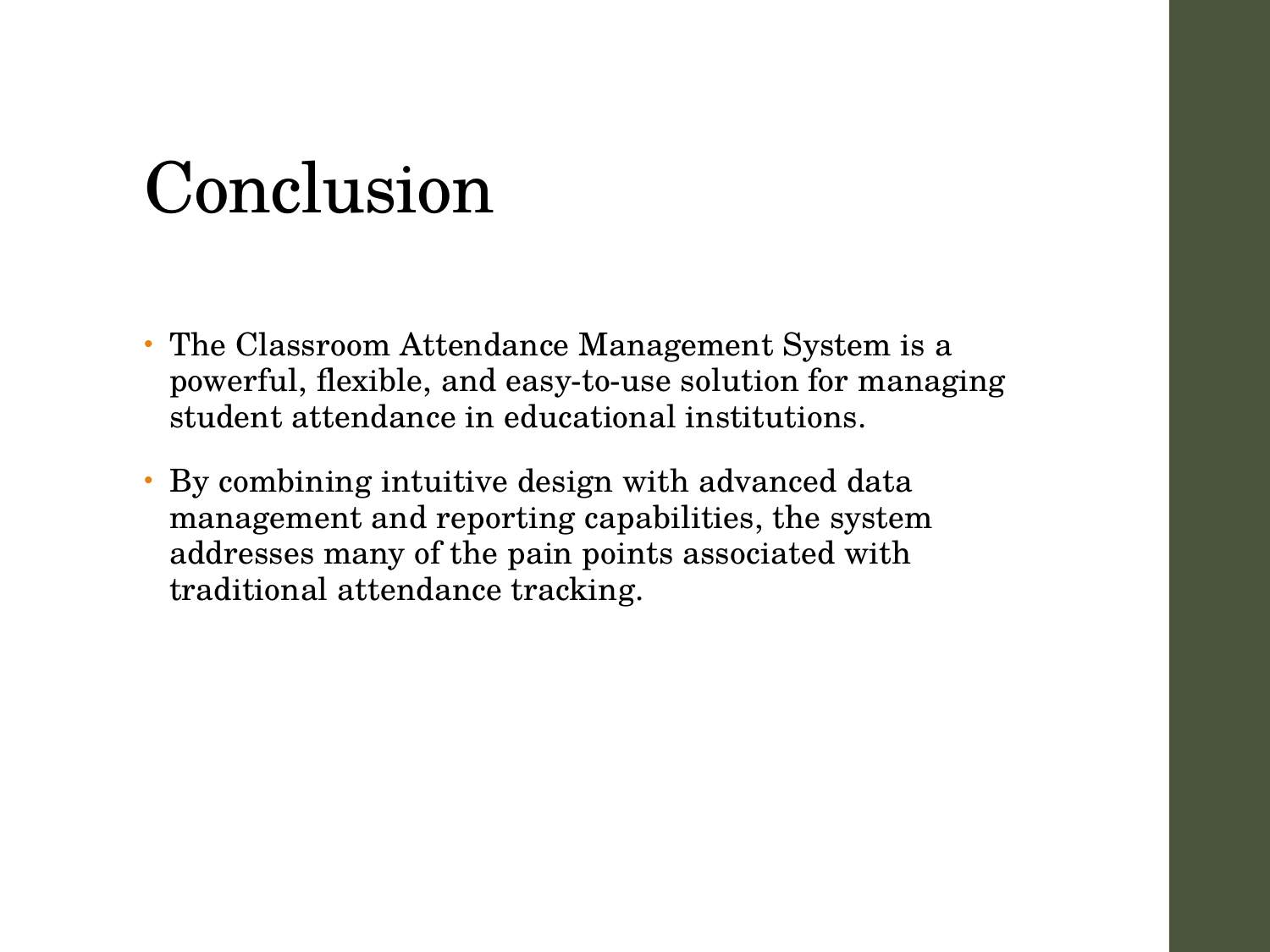

# Conclusion

The Classroom Attendance Management System is a powerful, flexible, and easy-to-use solution for managing student attendance in educational institutions.
By combining intuitive design with advanced data management and reporting capabilities, the system addresses many of the pain points associated with traditional attendance tracking.